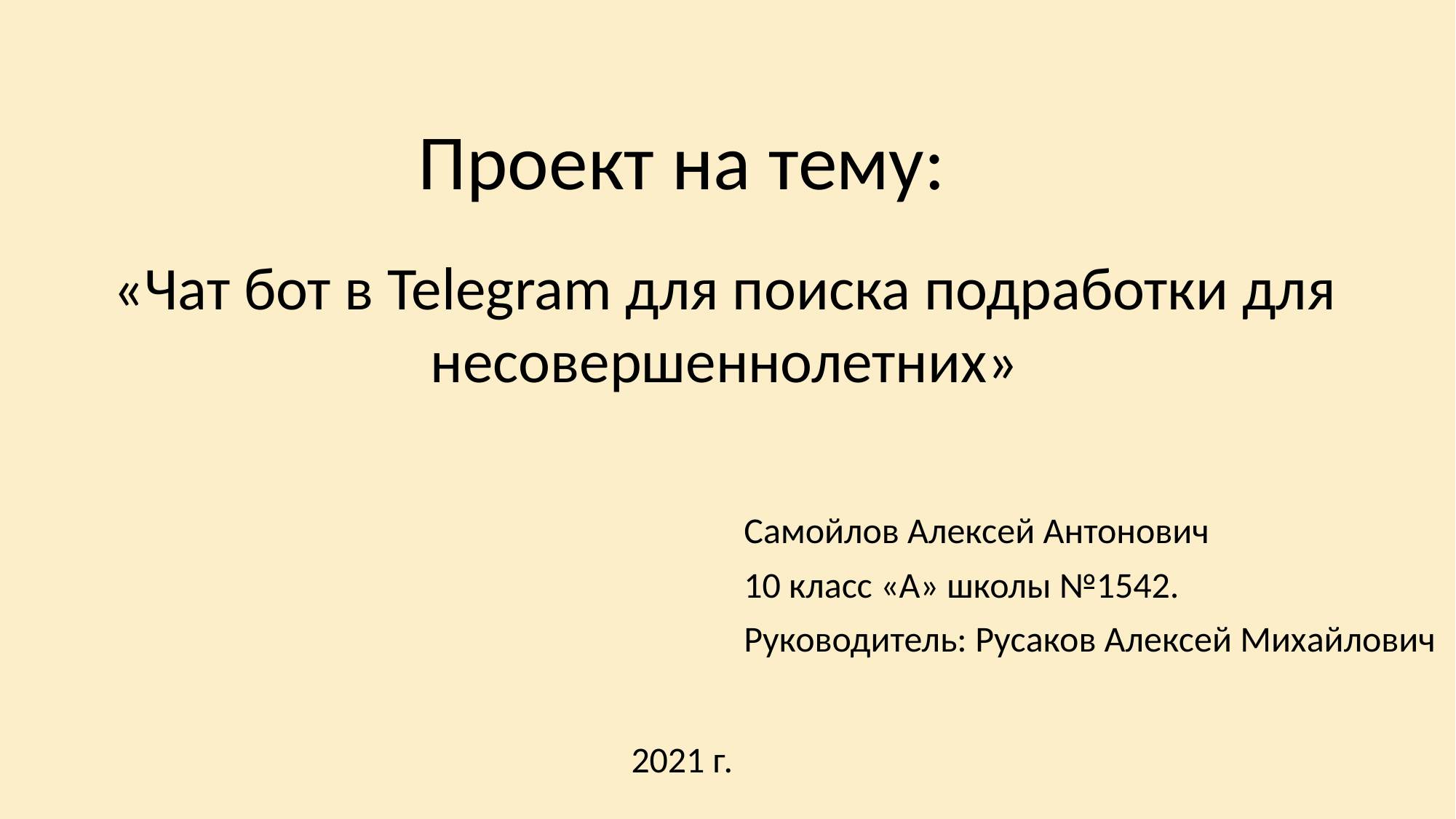

# Проект на тему:
«Чат бот в Telegram для поиска подработки для несовершеннолетних»
Самойлов Алексей Антонович
10 класс «А» школы №1542.
Руководитель: Русаков Алексей Михайлович
2021 г.